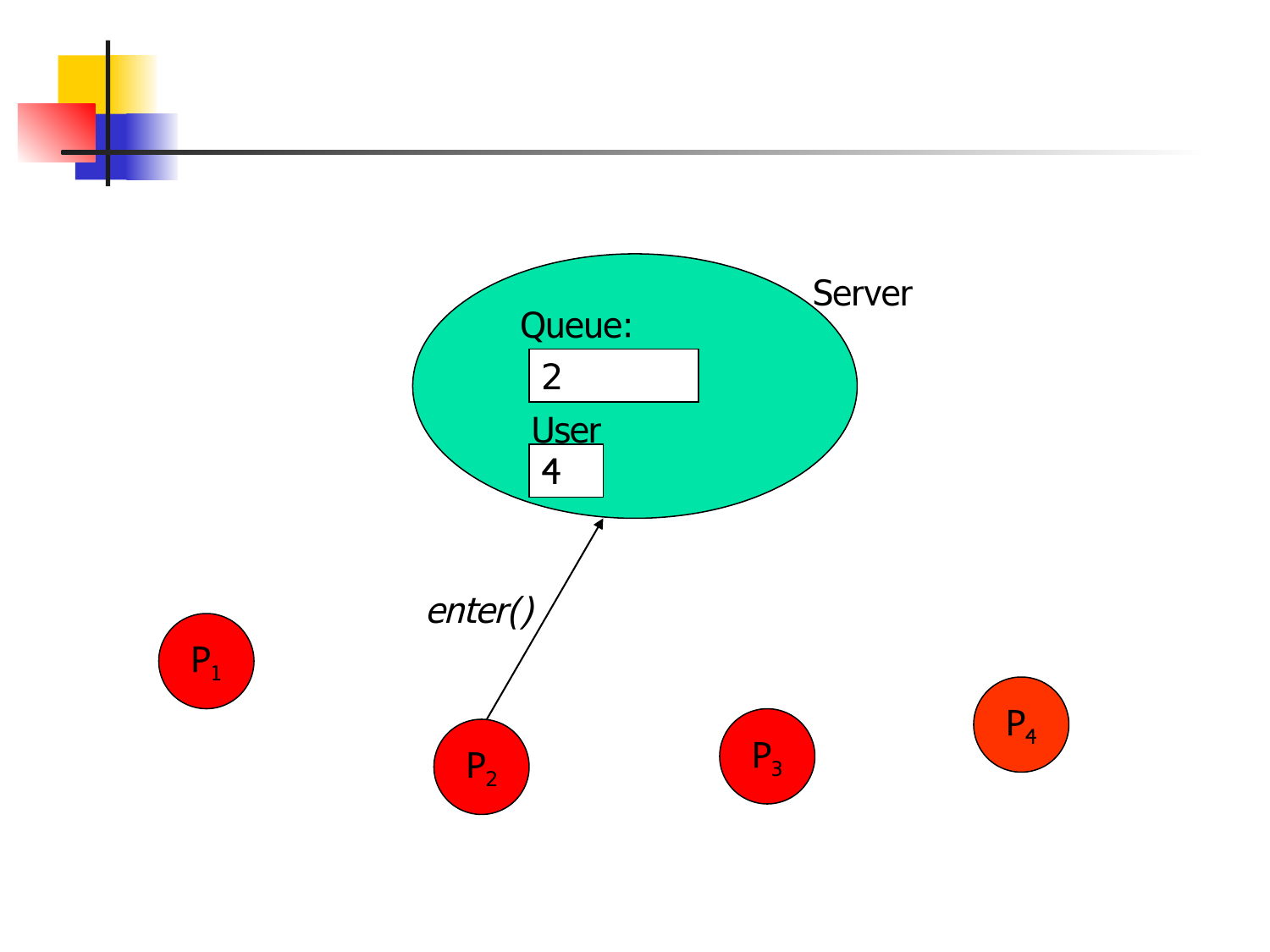

Server
Queue:
2

User
4

enter()
P1
P4
P3
P2